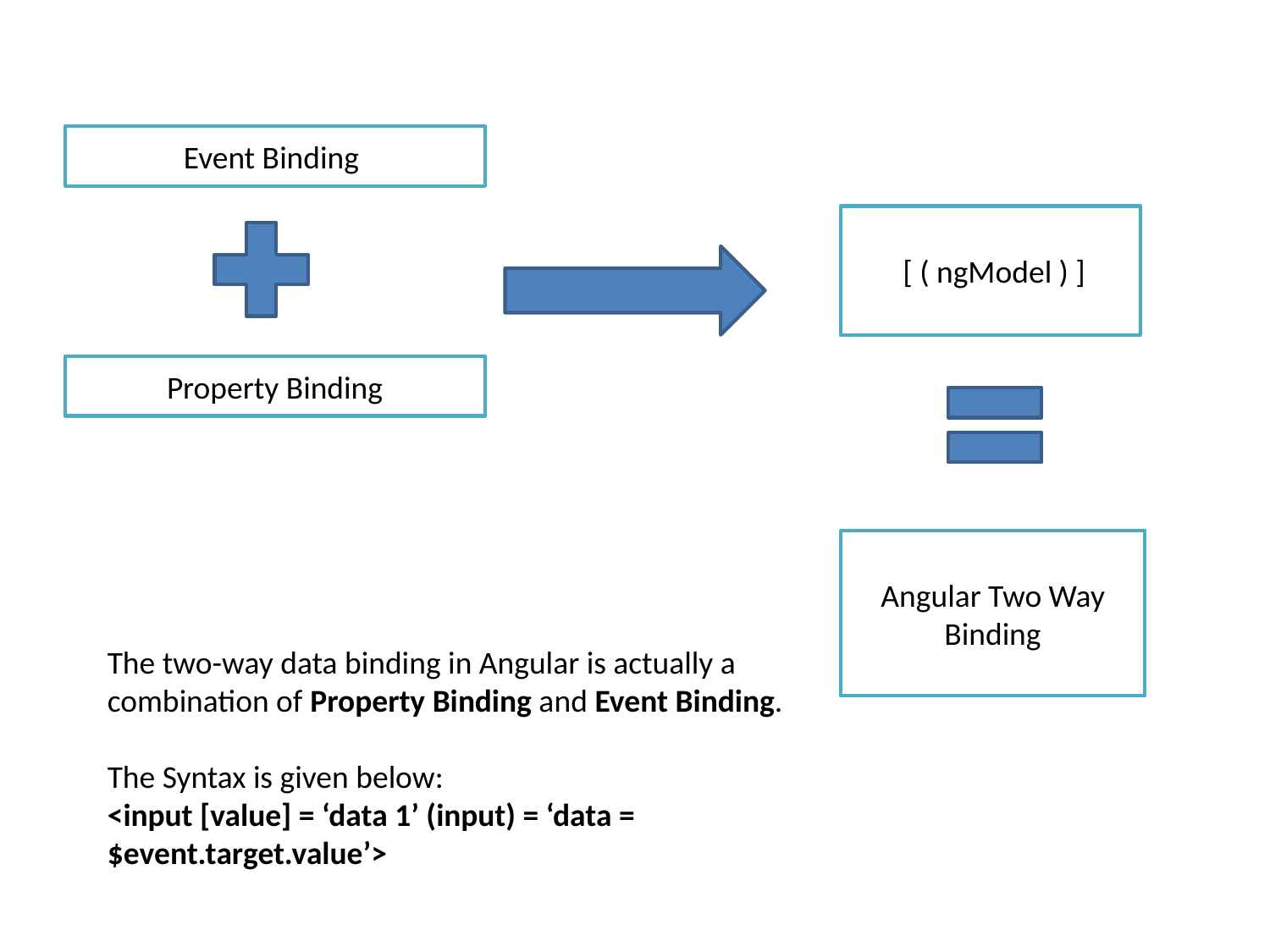

Event Binding

 [ ( ngModel ) ]

Property Binding

Angular Two Way Binding
The two-way data binding in Angular is actually a combination of Property Binding and Event Binding.

The Syntax is given below:
<input [value] = ‘data 1’ (input) = ‘data = $event.target.value’>